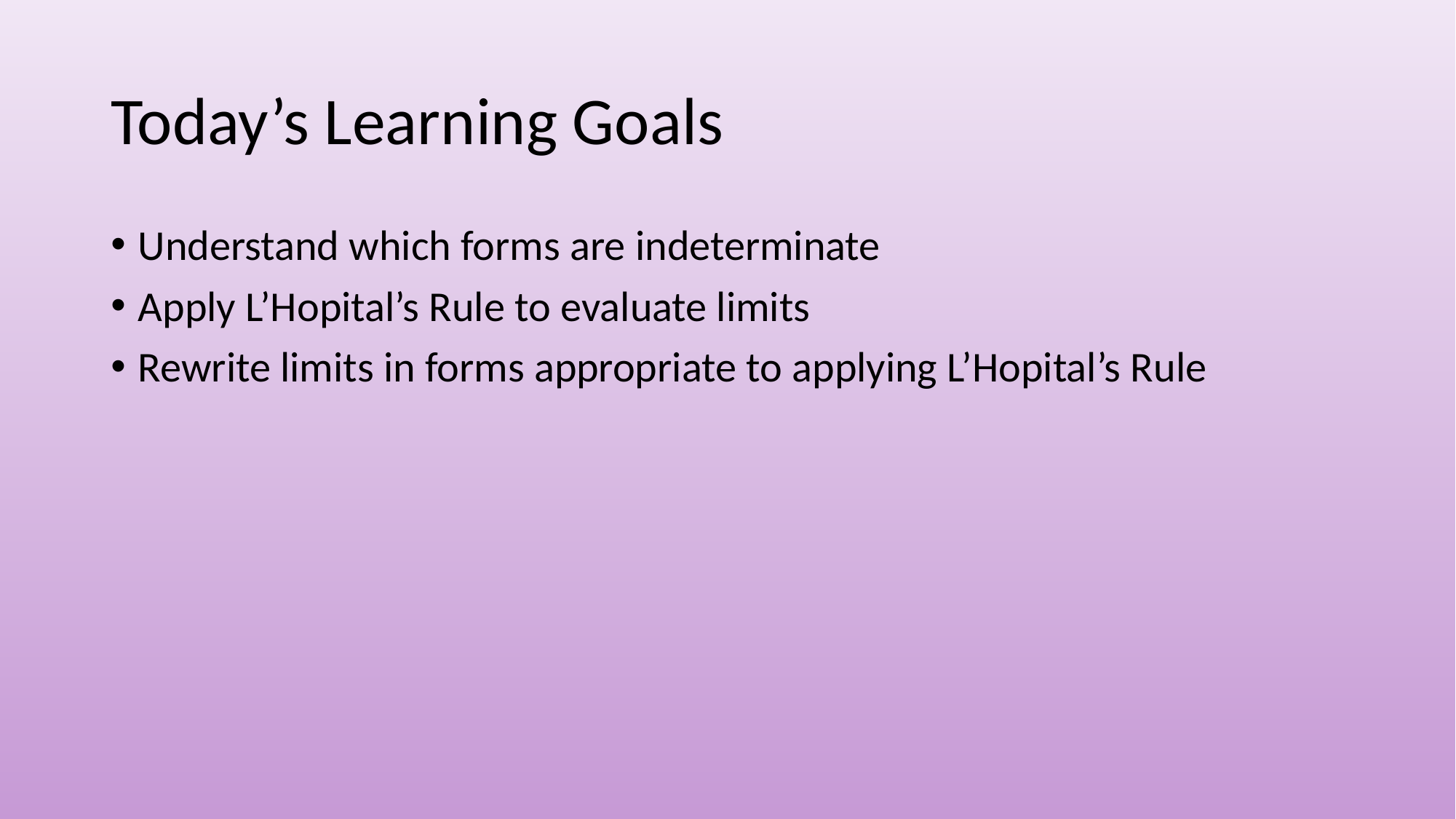

# Today’s Learning Goals
Understand which forms are indeterminate
Apply L’Hopital’s Rule to evaluate limits
Rewrite limits in forms appropriate to applying L’Hopital’s Rule